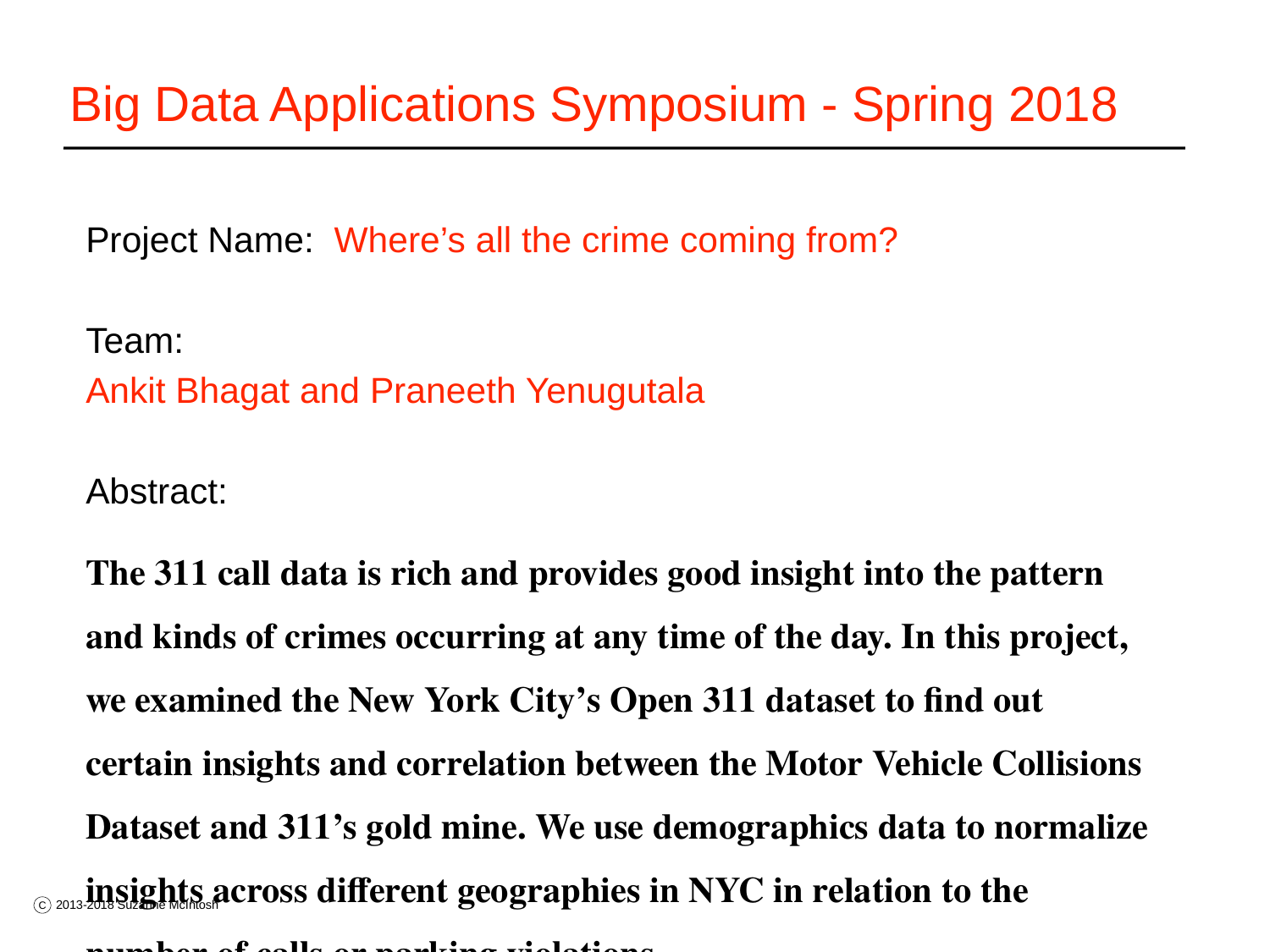

# Big Data Applications Symposium - Spring 2018

Project Name:  Where’s all the crime coming from?

Team:
Ankit Bhagat and Praneeth Yenugutala

Abstract:
The 311 call data is rich and provides good insight into the pattern and kinds of crimes occurring at any time of the day. In this project, we examined the New York City’s Open 311 dataset to find out certain insights and correlation between the Motor Vehicle Collisions Dataset and 311’s gold mine. We use demographics data to normalize insights across different geographies in NYC in relation to the number of calls or parking violations.

1